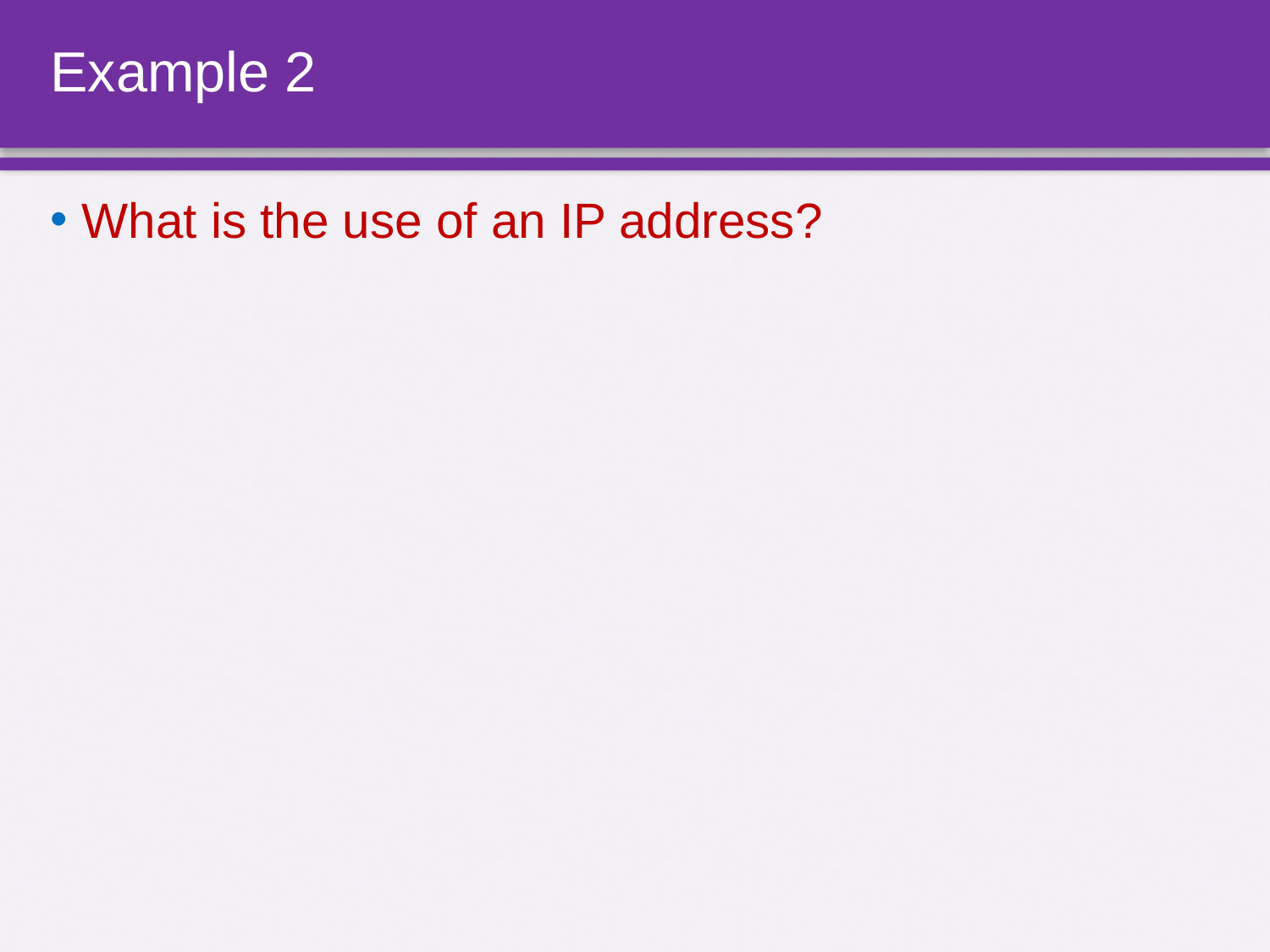

# Example 2
What is the use of an IP address?